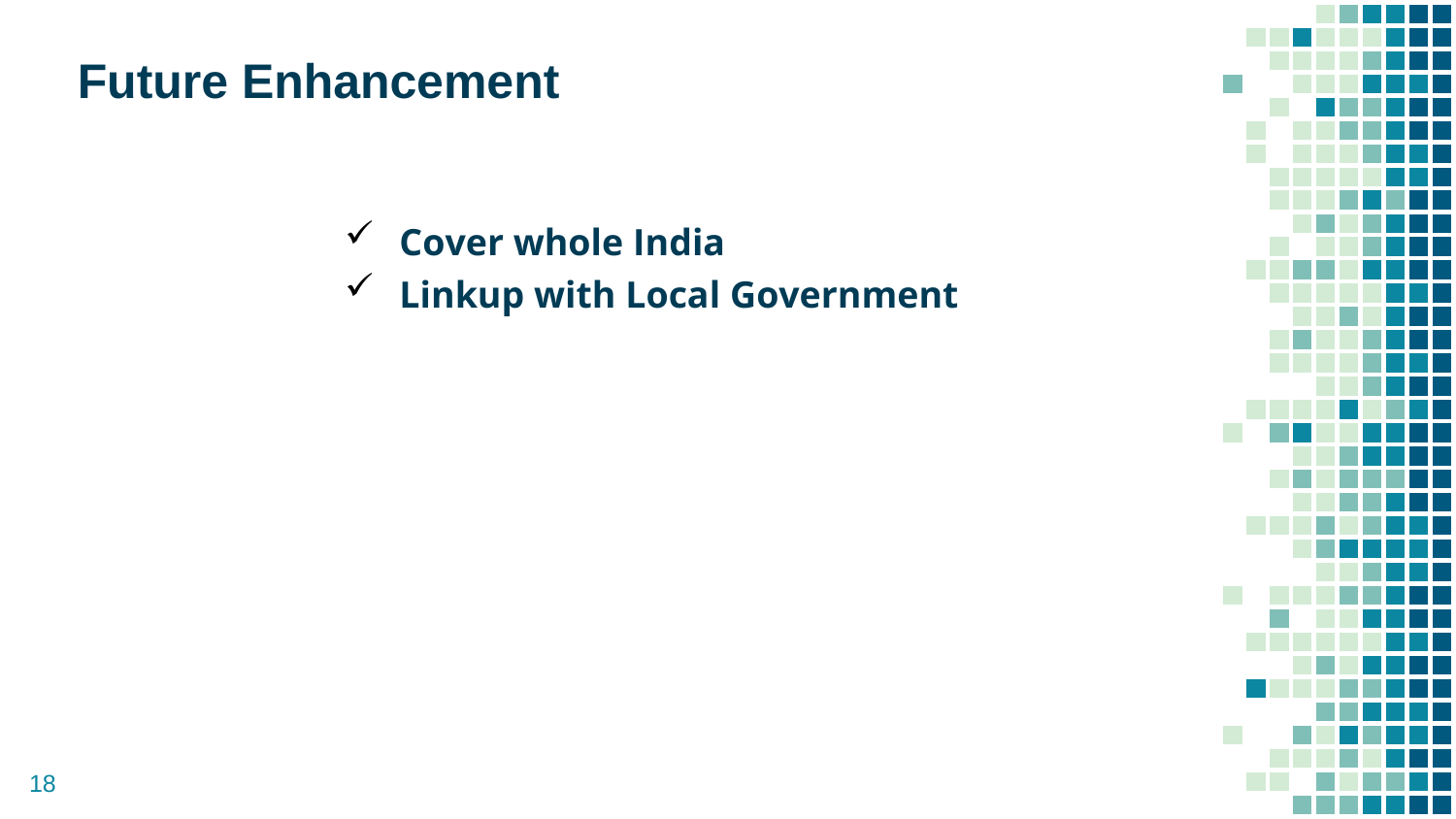

Future Enhancement
Cover whole India
Linkup with Local Government

18